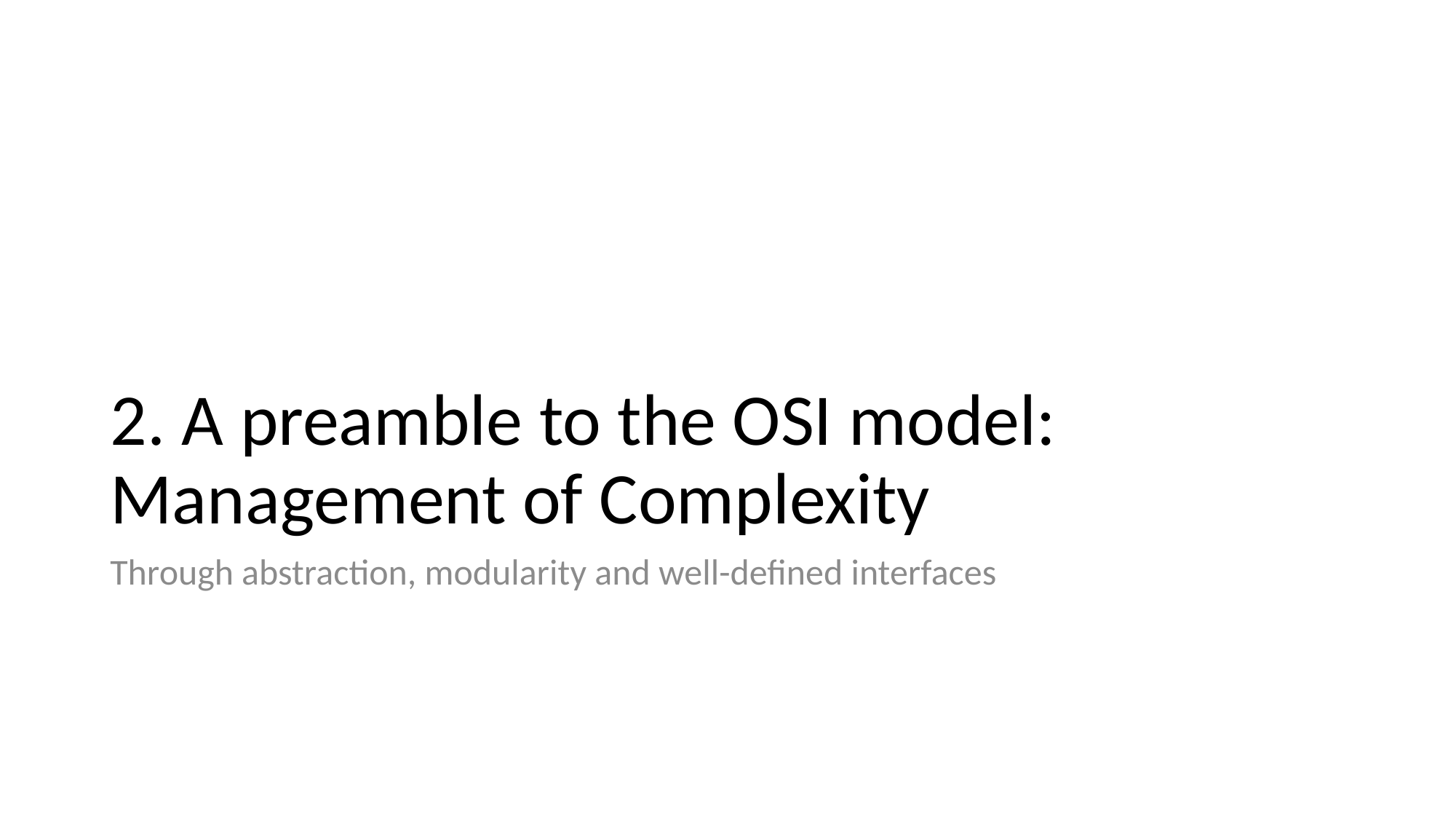

# 2. A preamble to the OSI model: Management of Complexity
Through abstraction, modularity and well-defined interfaces